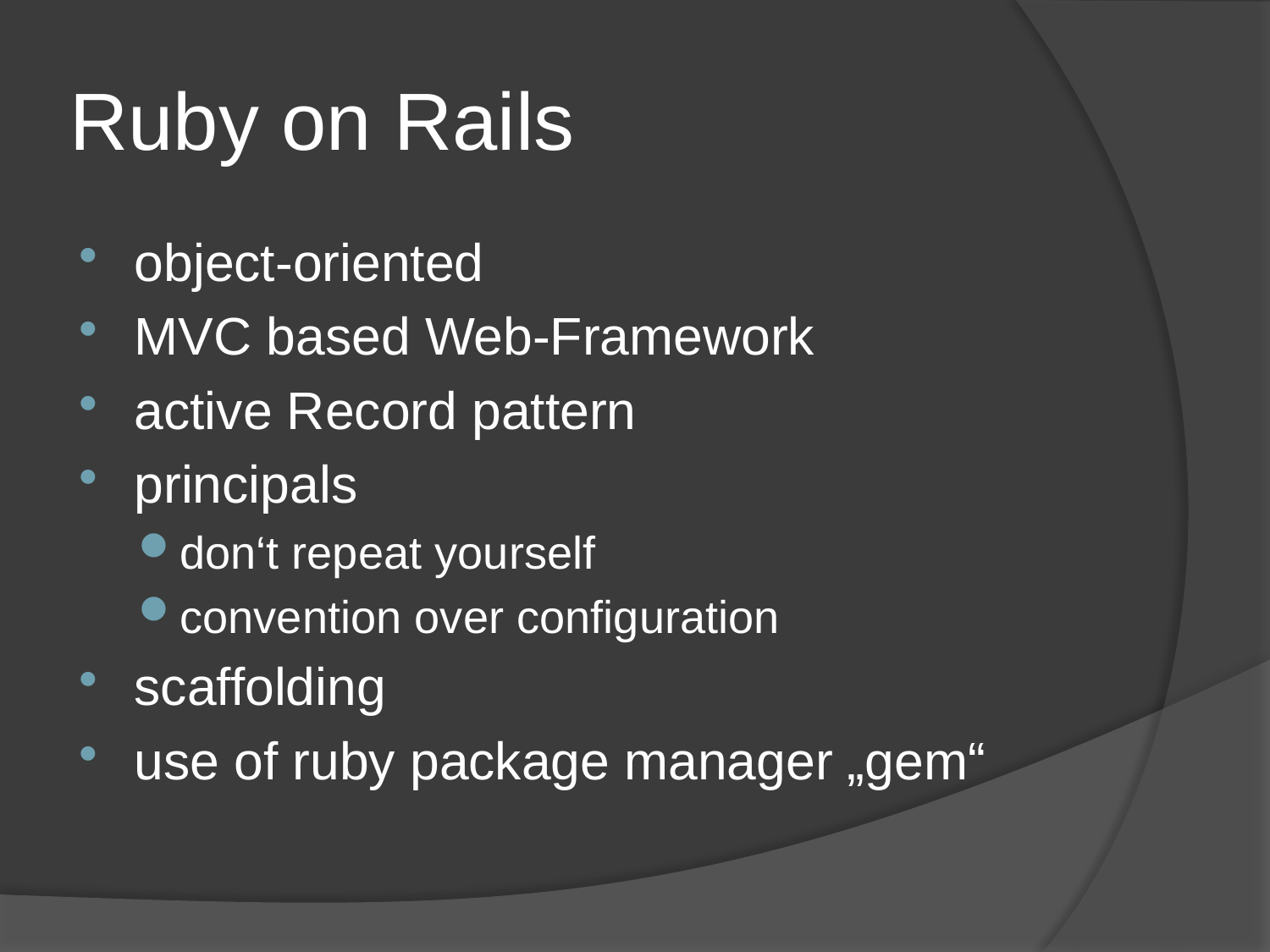

# Ruby on Rails
object-oriented
MVC based Web-Framework
active Record pattern
principals
don‘t repeat yourself
convention over configuration
scaffolding
use of ruby package manager „gem“